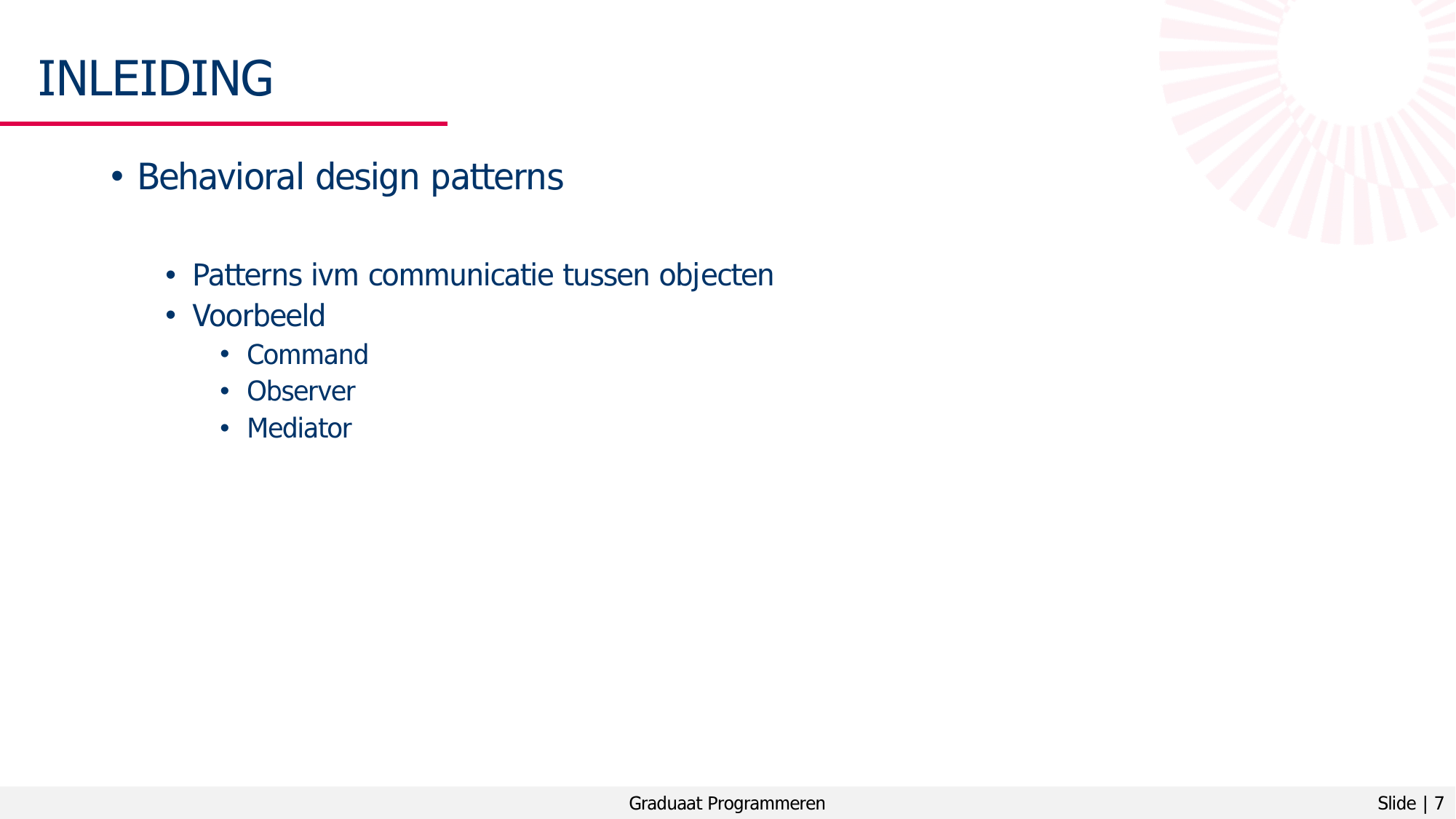

# Inleiding
Behavioral design patterns

Patterns ivm communicatie tussen objecten
Voorbeeld
Command
Observer
Mediator